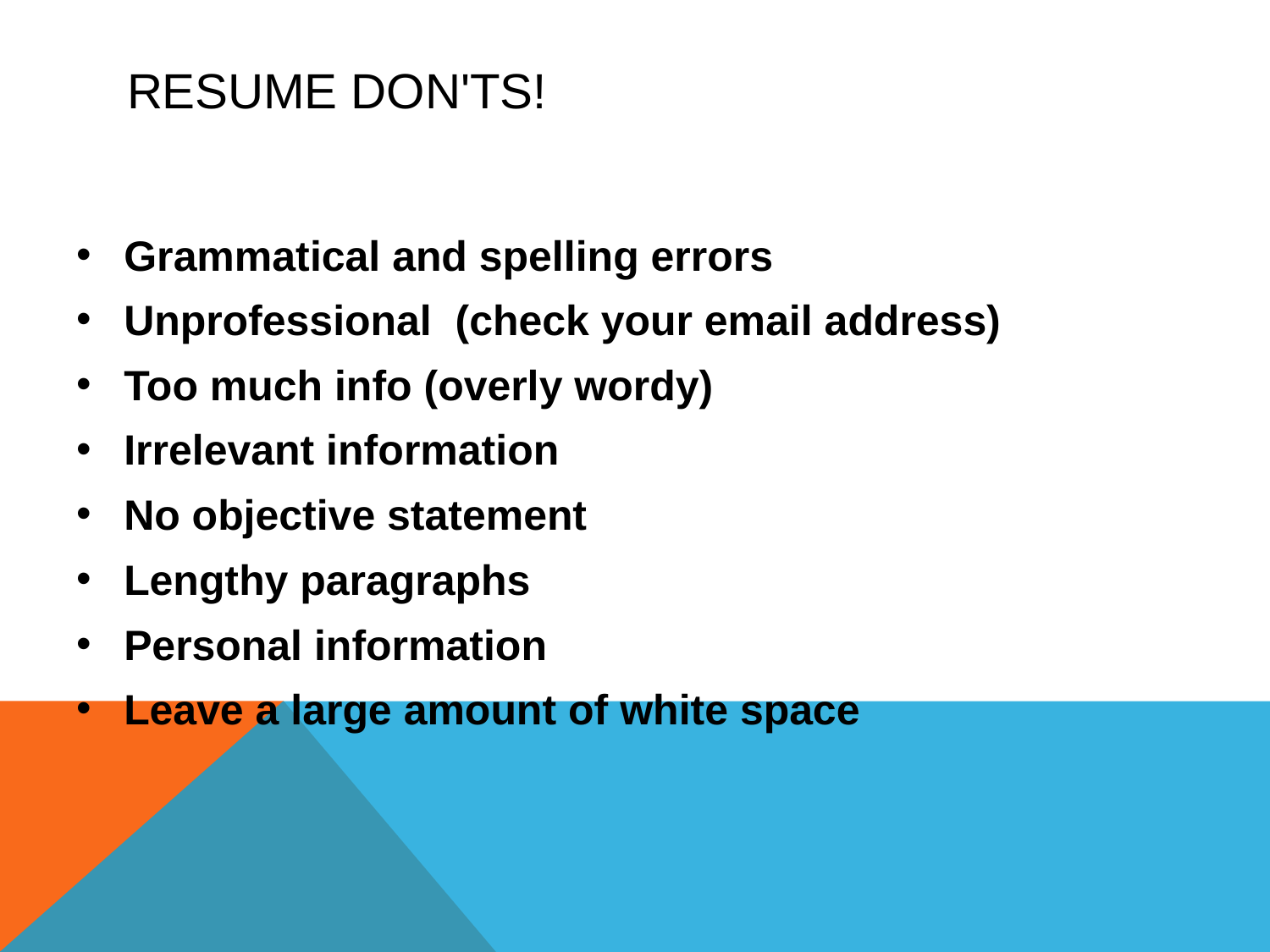

# Resume Don'ts!
Grammatical and spelling errors
Unprofessional  (check your email address)
Too much info (overly wordy)
Irrelevant information
No objective statement
Lengthy paragraphs
Personal information
Leave a large amount of white space